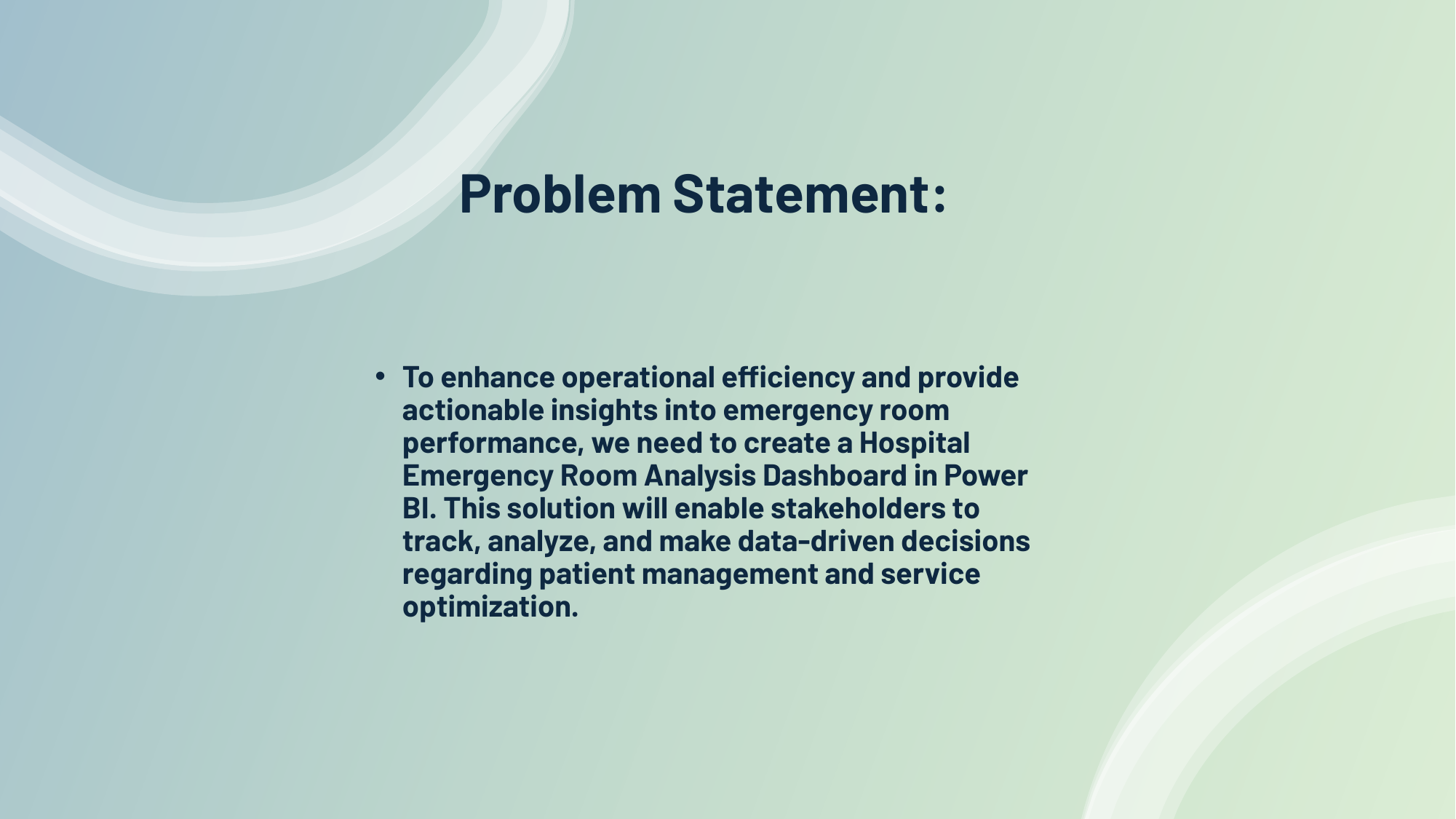

# Problem Statement:
To enhance operational efficiency and provide actionable insights into emergency room performance, we need to create a Hospital Emergency Room Analysis Dashboard in Power BI. This solution will enable stakeholders to track, analyze, and make data-driven decisions regarding patient management and service optimization.